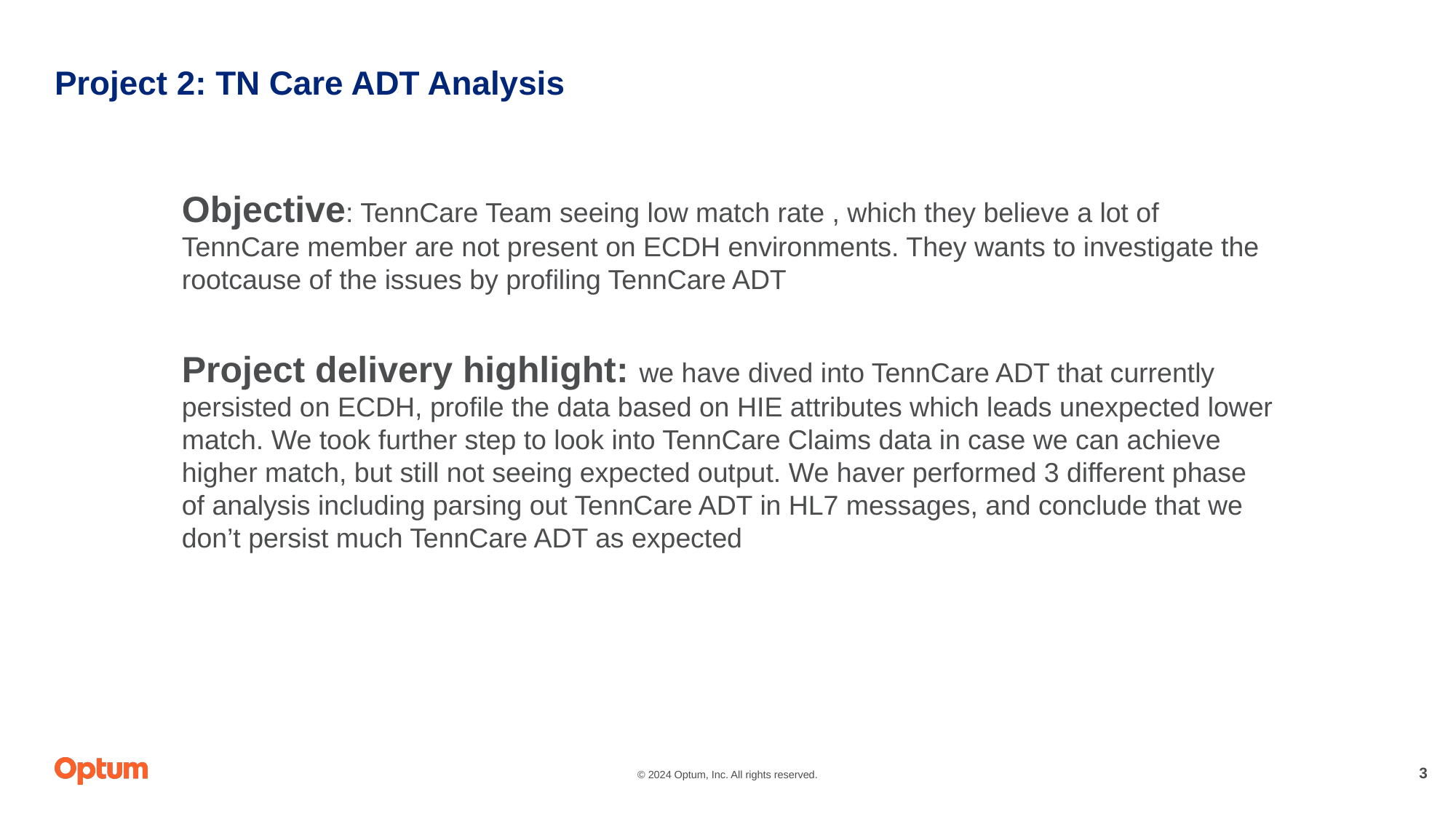

# Project 2: TN Care ADT Analysis
Objective: TennCare Team seeing low match rate , which they believe a lot of TennCare member are not present on ECDH environments. They wants to investigate the rootcause of the issues by profiling TennCare ADT

Project delivery highlight: we have dived into TennCare ADT that currently persisted on ECDH, profile the data based on HIE attributes which leads unexpected lower match. We took further step to look into TennCare Claims data in case we can achieve higher match, but still not seeing expected output. We haver performed 3 different phase of analysis including parsing out TennCare ADT in HL7 messages, and conclude that we don’t persist much TennCare ADT as expected